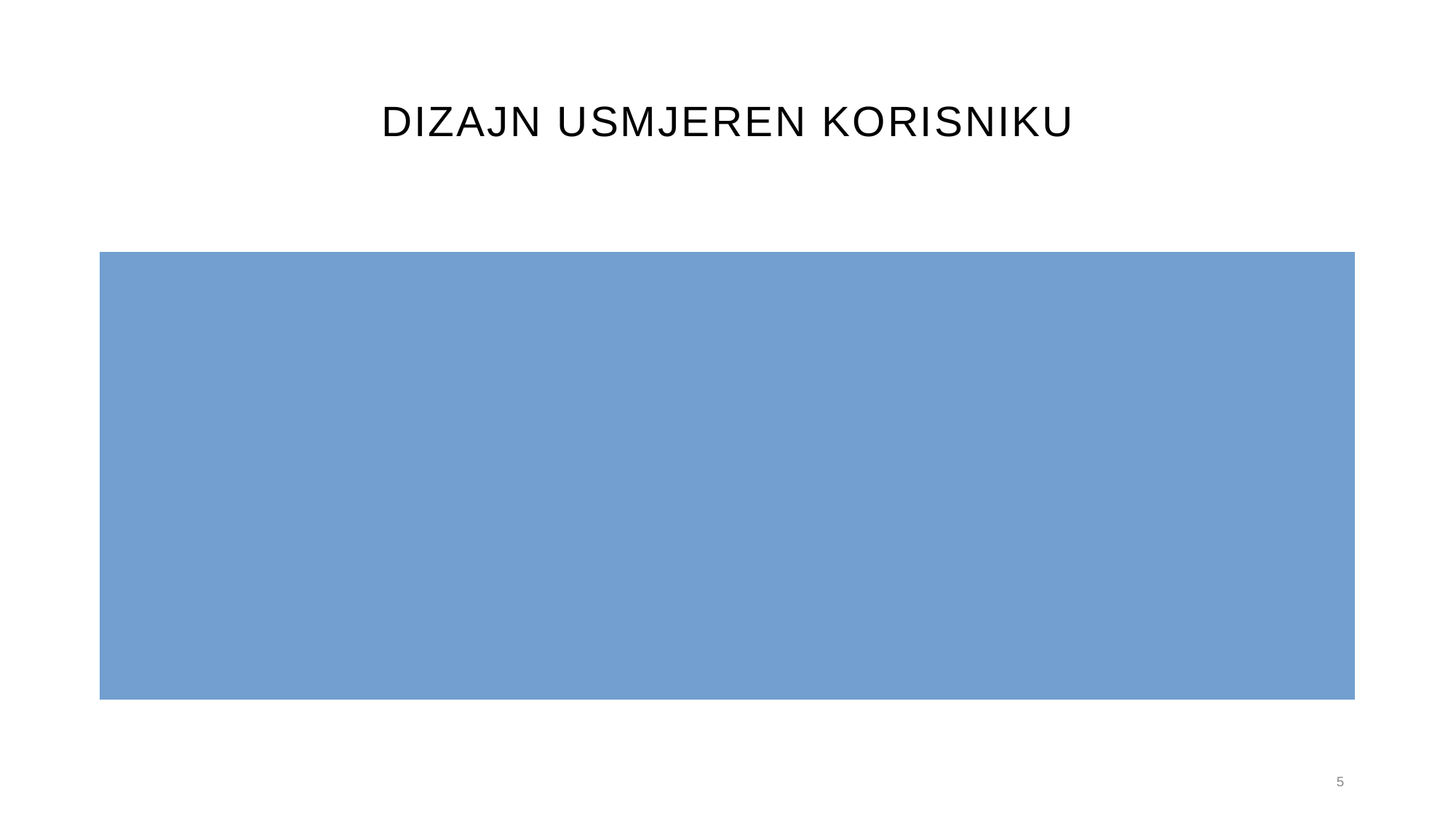

# Dizajn usmjeren korisniku
Osnovni cilj UCD pristupa je realizacija dizajna po mjeri korisnika, dizajna koji je koristan (engl. useful), upotrebljiv (engl. usable) i smislen (engl. meaningful) krajnjem korisniku.

UCD pokušava odgovoriti na sedam pitanja i na temelju odgovora se dizajnira sustav.
Što je bitno za korisnika
Zadaci koje korisnik obavlja, koliko često i kojim redom
Radno okruženje korisnika
Problemi i ograničenja s kojima se korisnici susreću
Očekivanja korisnika po pitanjima funkcionalnosti
Koji je učinak i u kojem je obliku
Na koji način dizajn nekog proizvoda može olakšati kognitivne procese korisnika?

5